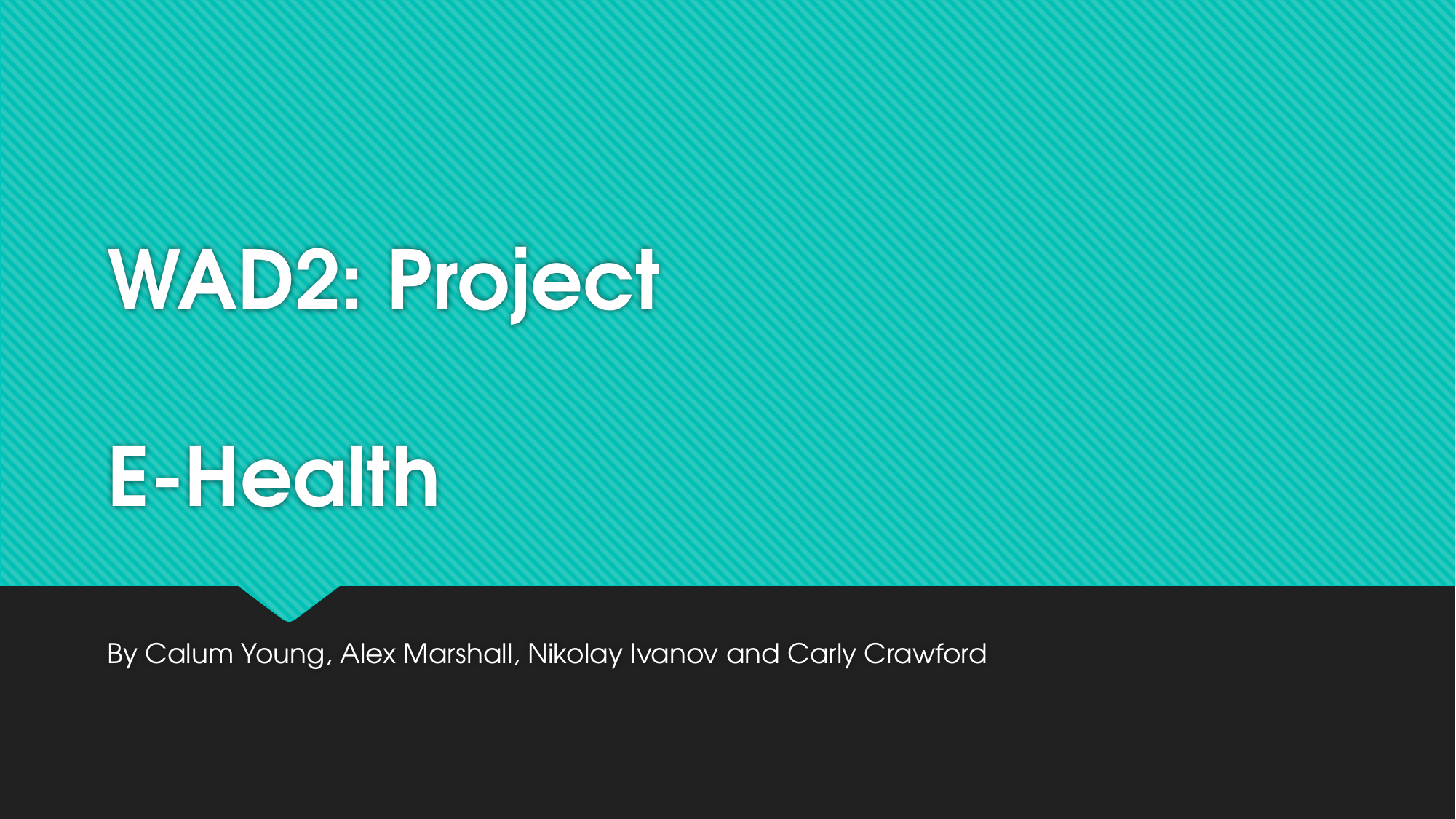

# WAD2: Project E-Health
By Calum Young, Alex Marshall, Nikolay Ivanov and Carly Crawford